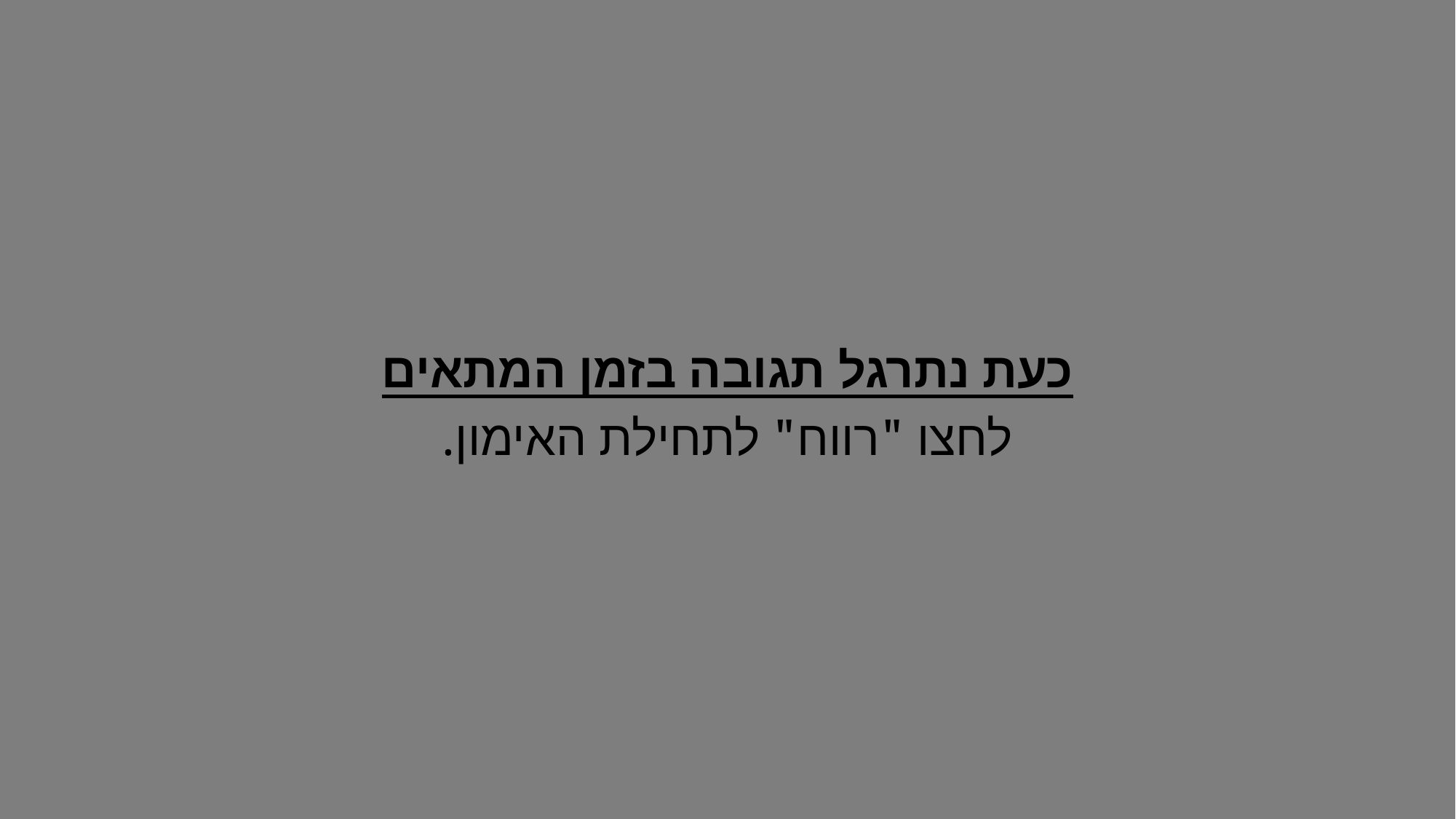

כעת נתרגל תגובה בזמן המתאים
לחצו "רווח" לתחילת האימון.